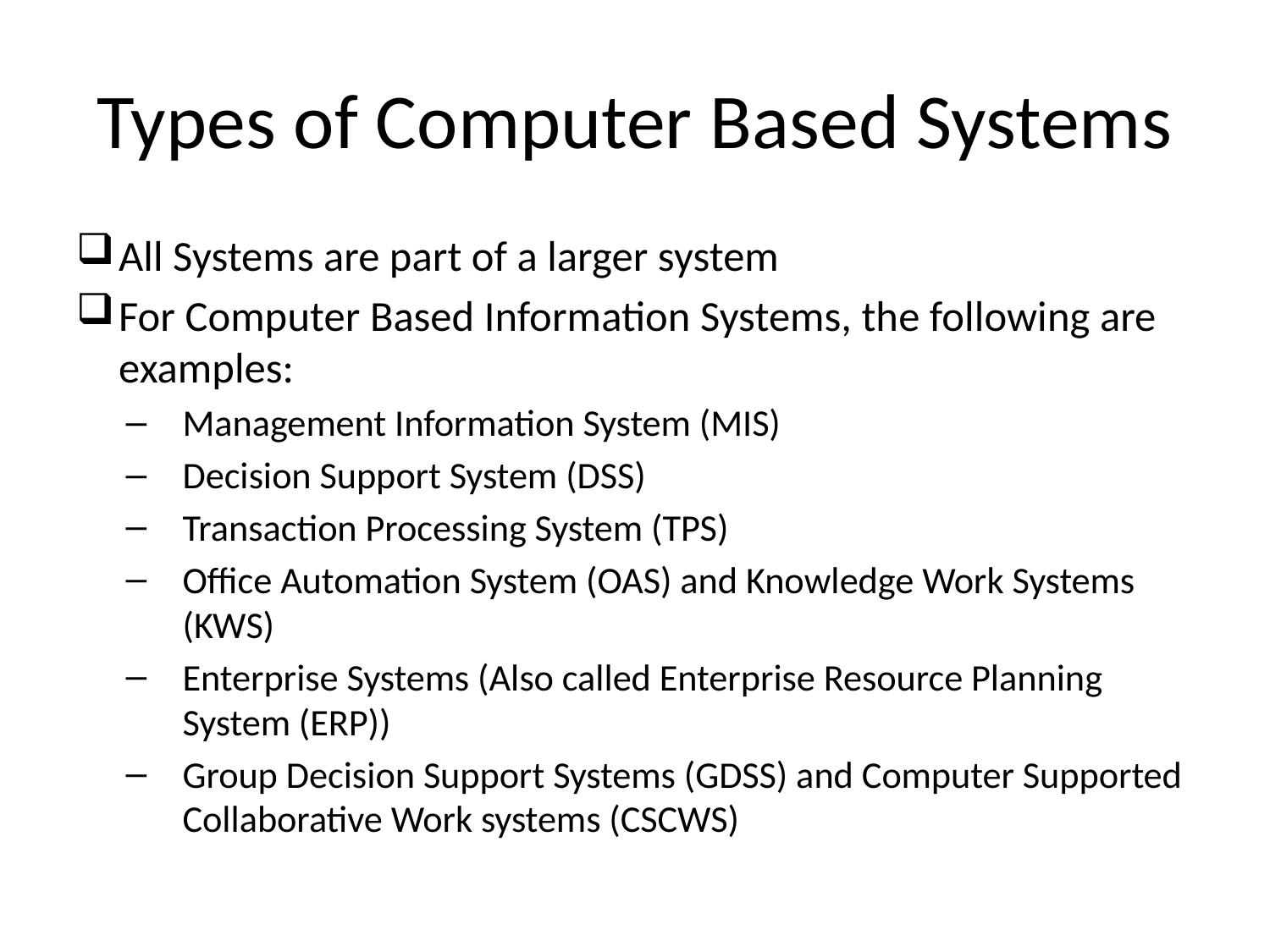

# Types of Computer Based Systems
All Systems are part of a larger system
For Computer Based Information Systems, the following are examples:
Management Information System (MIS)
Decision Support System (DSS)
Transaction Processing System (TPS)
Office Automation System (OAS) and Knowledge Work Systems (KWS)
Enterprise Systems (Also called Enterprise Resource Planning System (ERP))
Group Decision Support Systems (GDSS) and Computer Supported Collaborative Work systems (CSCWS)